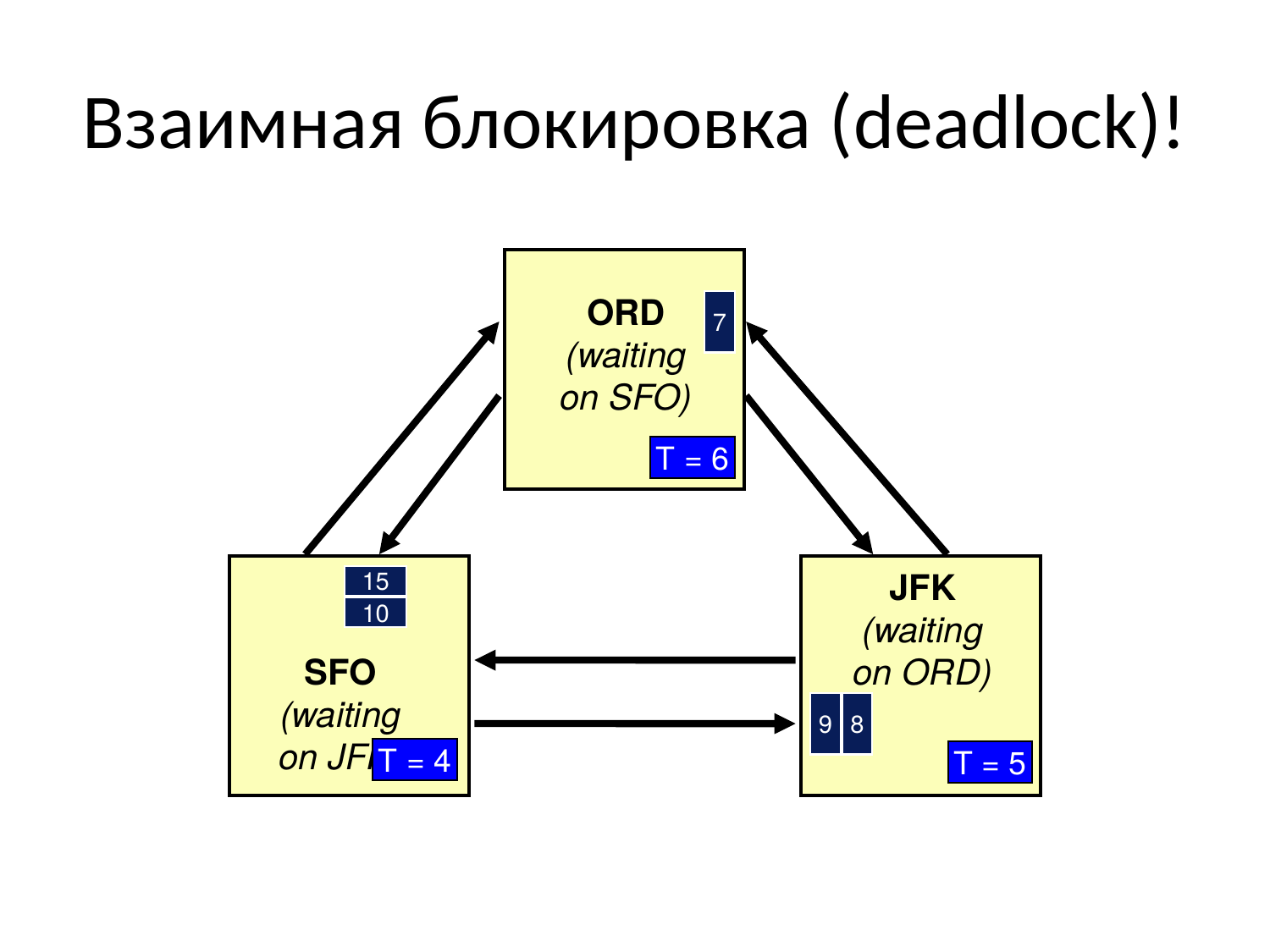

# Взаимная блокировка (deadlock)!

ORD
(waiting
on SFO)
7

JFK
(waiting
on ORD)
15
10
SFO
(waiting
on JFK)

9
8

T = 6
T = 4
T = 5